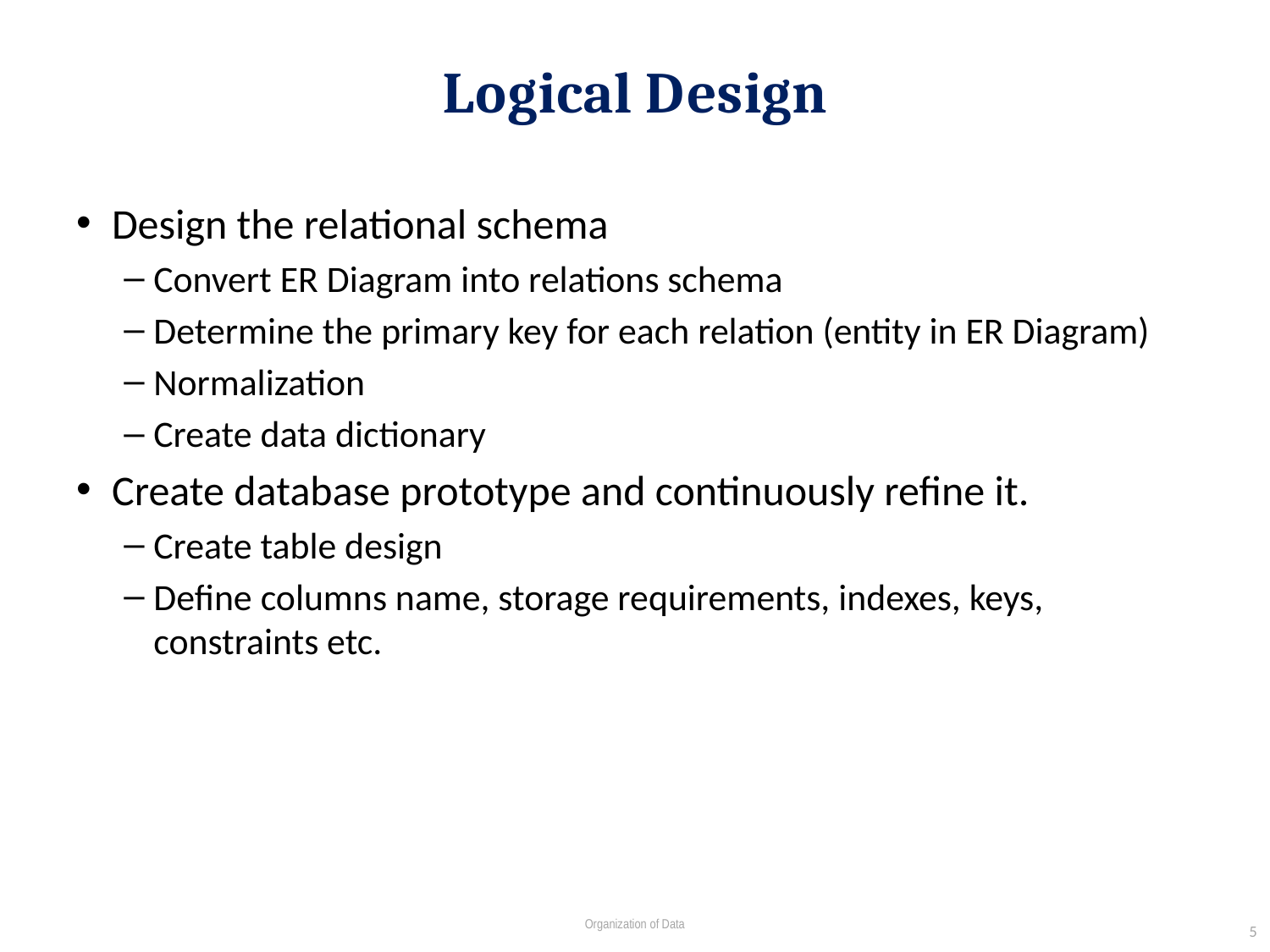

# Logical Design
Design the relational schema
Convert ER Diagram into relations schema
Determine the primary key for each relation (entity in ER Diagram)
Normalization
Create data dictionary
Create database prototype and continuously refine it.
Create table design
Define columns name, storage requirements, indexes, keys, constraints etc.

5
Organization of Data